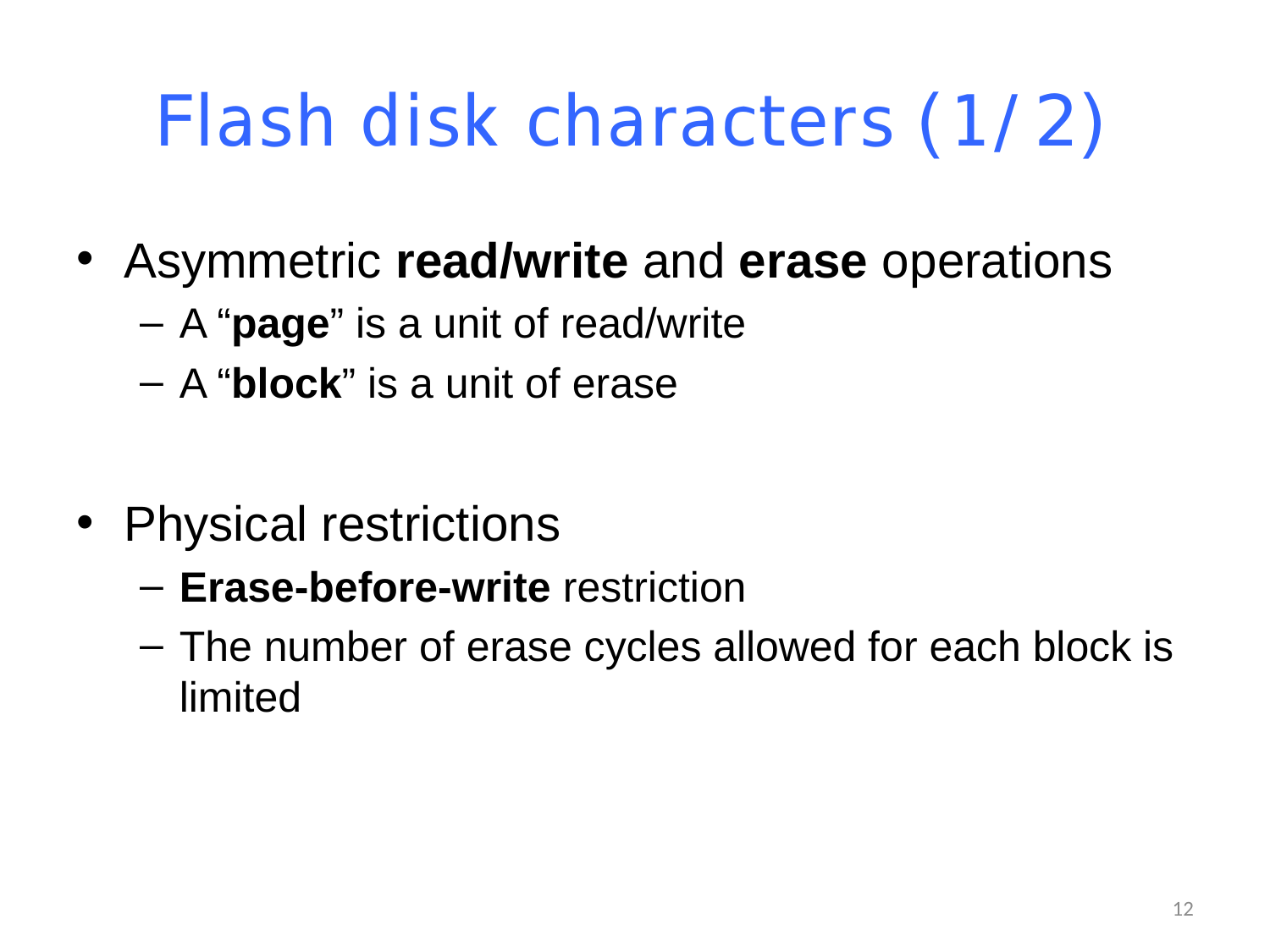

# Flash disk characters (1/2)
Asymmetric read/write and erase operations
A “page” is a unit of read/write
A “block” is a unit of erase

Physical restrictions
Erase-before-write restriction
The number of erase cycles allowed for each block is limited
12